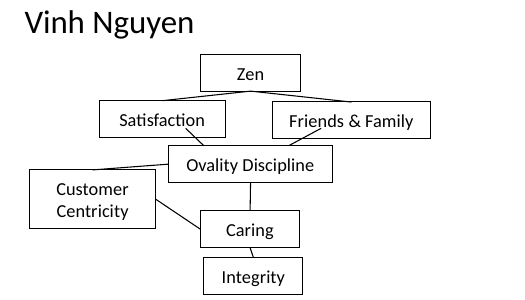

# Vinh Nguyen
Zen
Satisfaction
Friends & Family
Customer Centricity
Caring
Ovality Discipline
Integrity